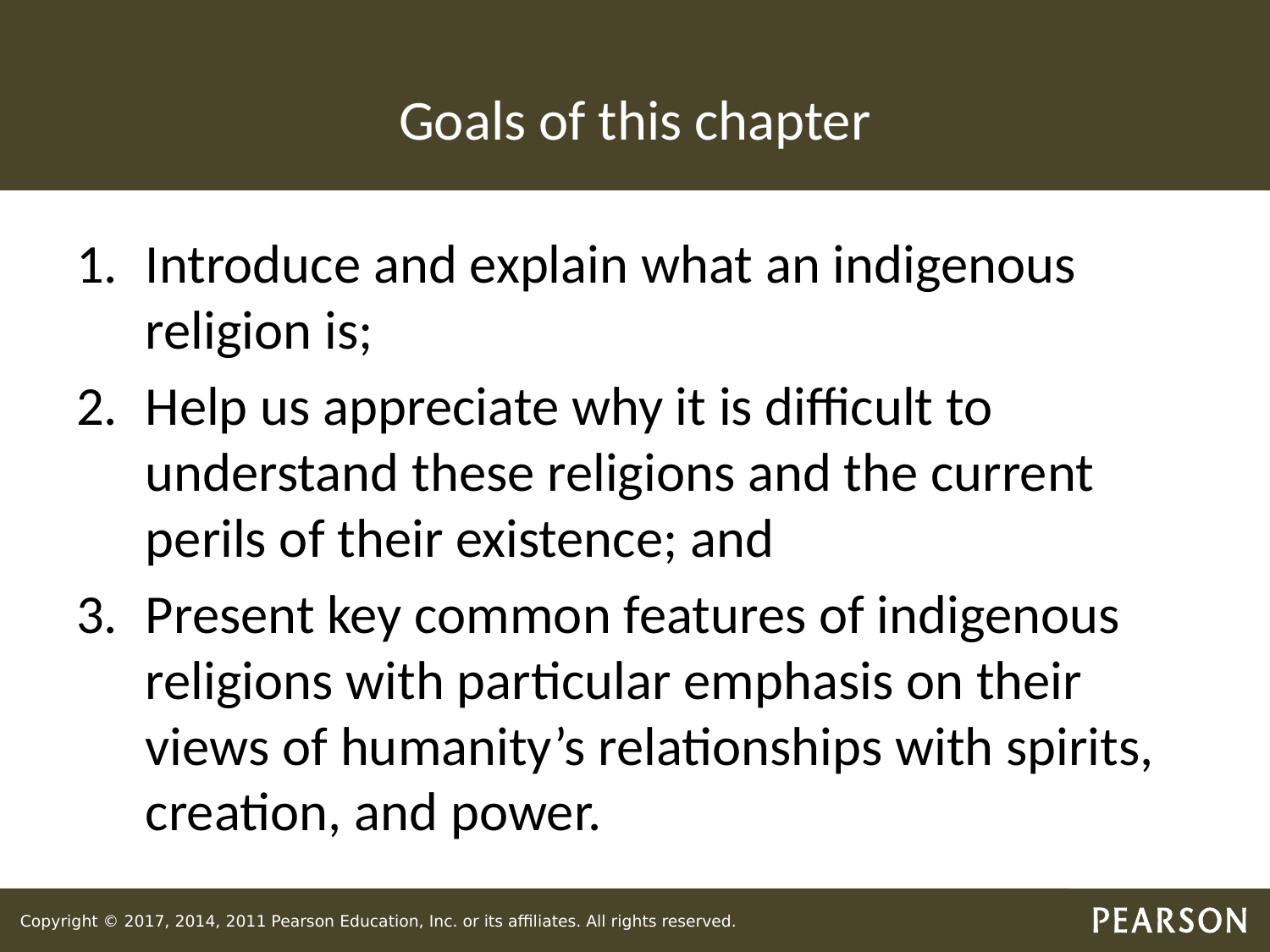

# Goals of this chapter
Introduce and explain what an indigenous religion is;
Help us appreciate why it is difficult to understand these religions and the current perils of their existence; and
Present key common features of indigenous religions with particular emphasis on their views of humanity’s relationships with spirits, creation, and power.